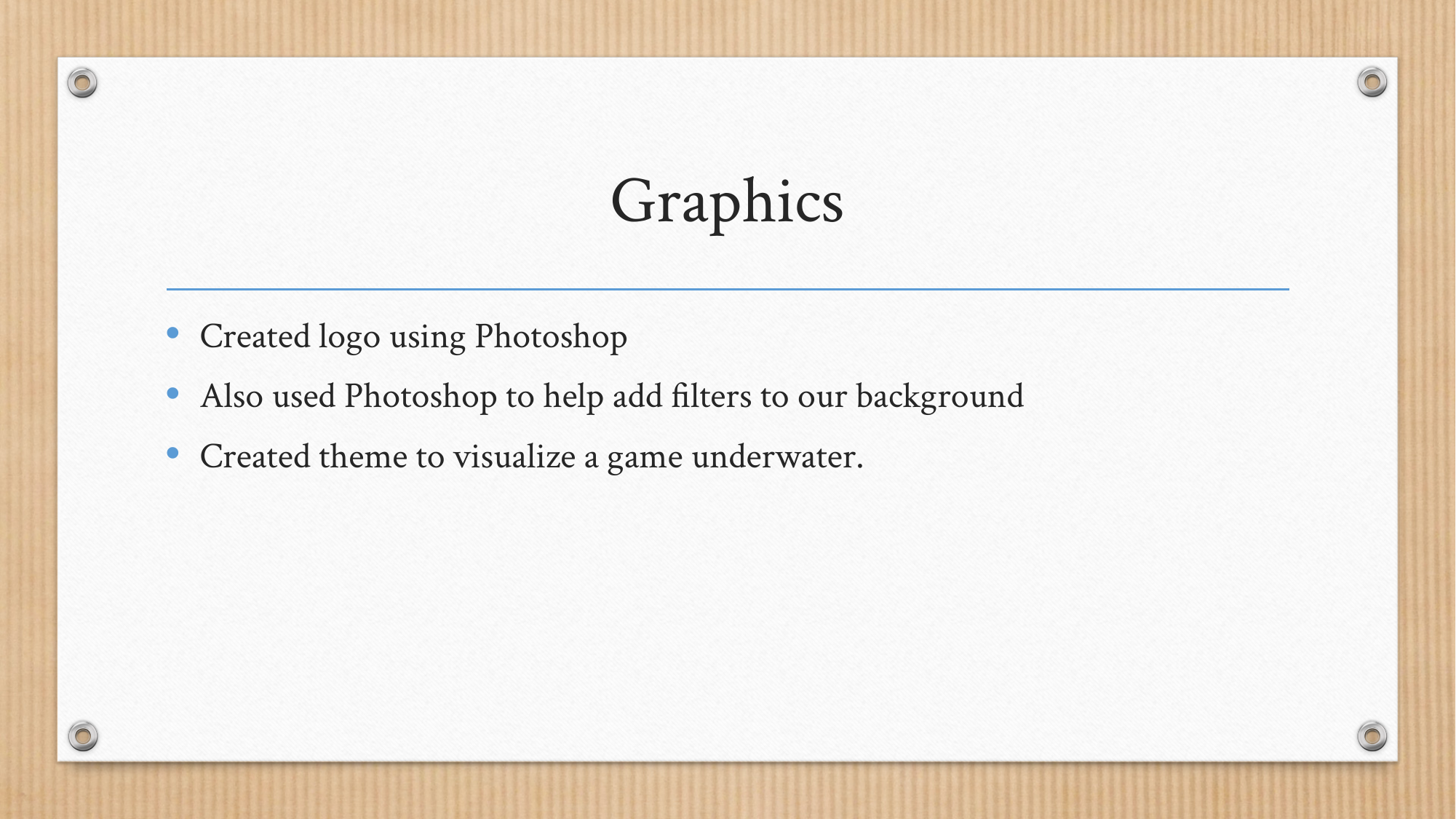

# Graphics
Created logo using Photoshop
Also used Photoshop to help add filters to our background
Created theme to visualize a game underwater.